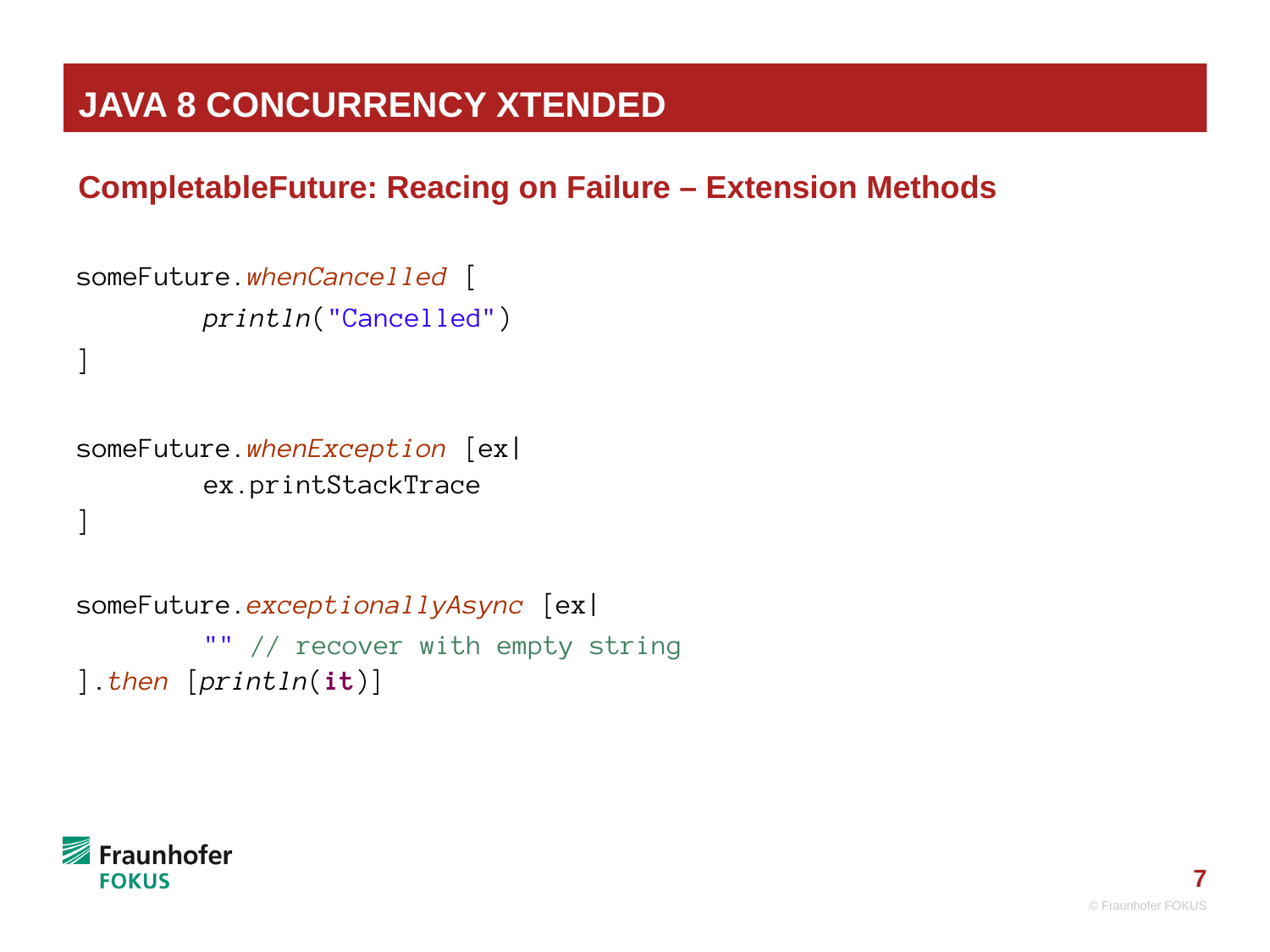

# Java 8 Concurrency Xtended
CompletableFuture: Reacing on Failure – Extension Methods
someFuture.whenCancelled [
	println("Cancelled")
]

someFuture.whenException [ex|
	ex.printStackTrace
]
someFuture.exceptionallyAsync [ex|
	"" // recover with empty string
].then [println(it)]

© Fraunhofer FOKUS